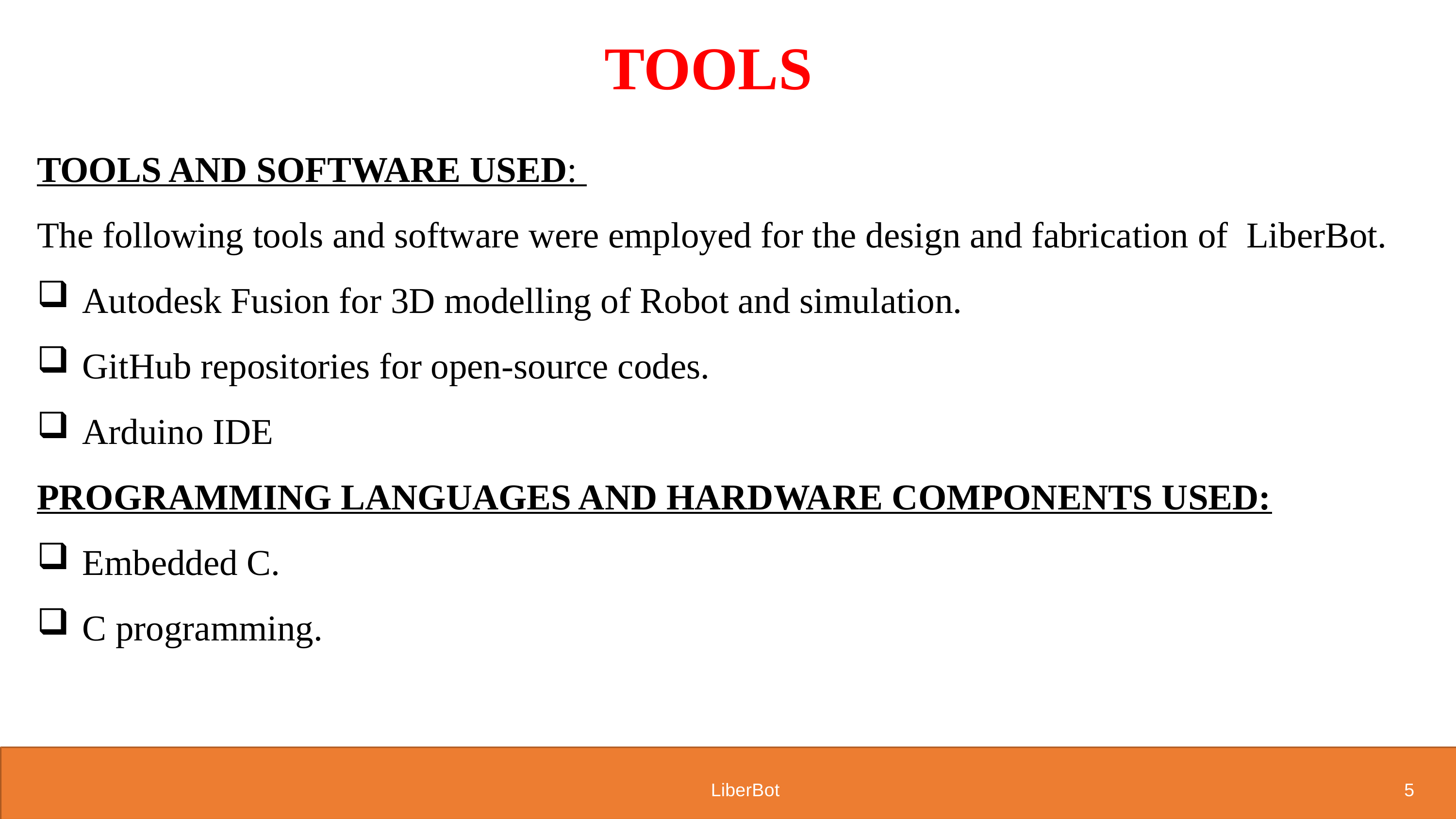

TOOLS
TOOLS AND SOFTWARE USED:
The following tools and software were employed for the design and fabrication of  LiberBot.
Autodesk Fusion for 3D modelling of Robot and simulation.
GitHub repositories for open-source codes.
Arduino IDE
PROGRAMMING LANGUAGES AND HARDWARE COMPONENTS USED:
Embedded C.
C programming.

LiberBot
5